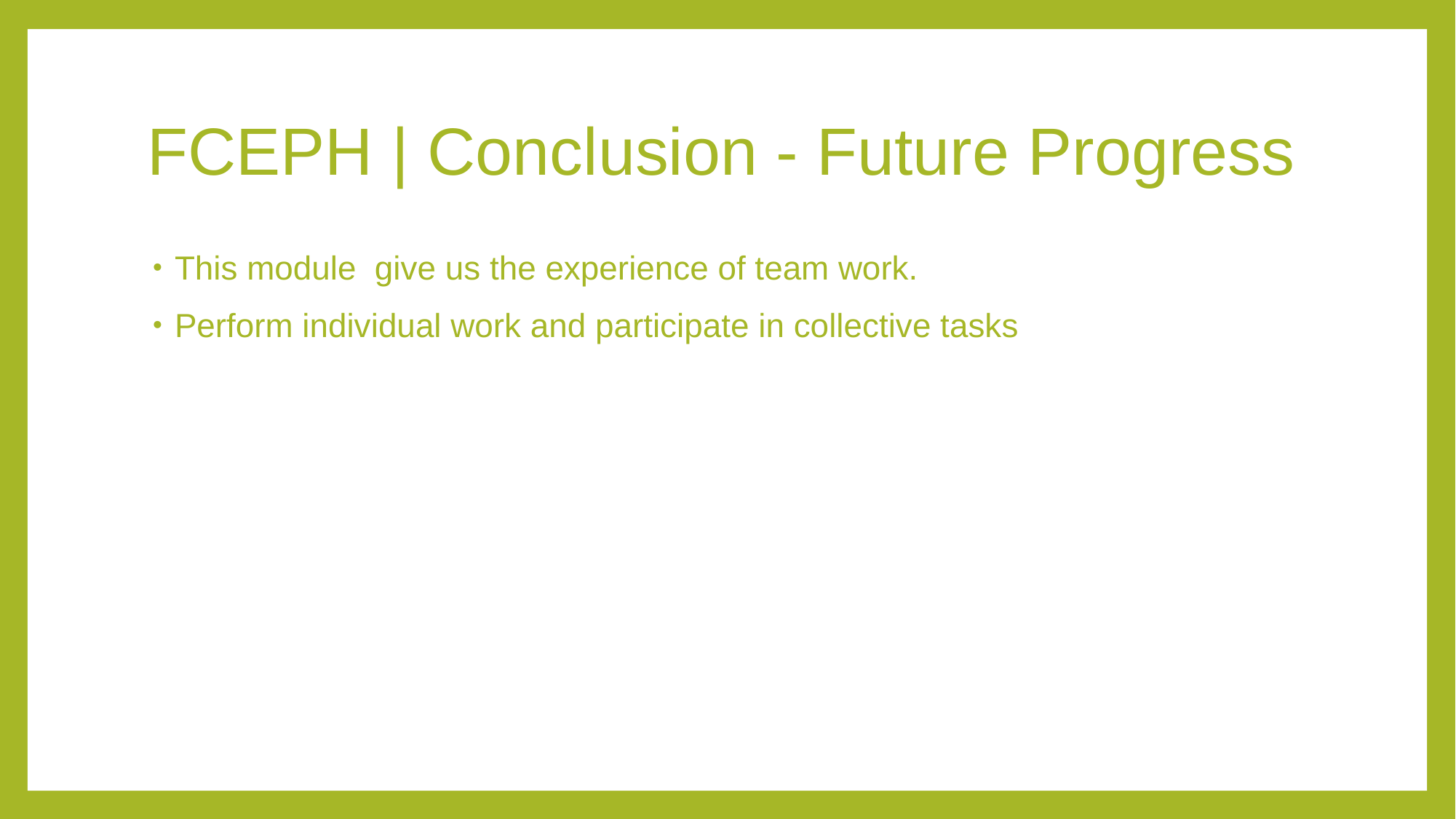

# FCEPH | Conclusion - Future Progress
This module  give us the experience of team work.
Perform individual work and participate in collective tasks